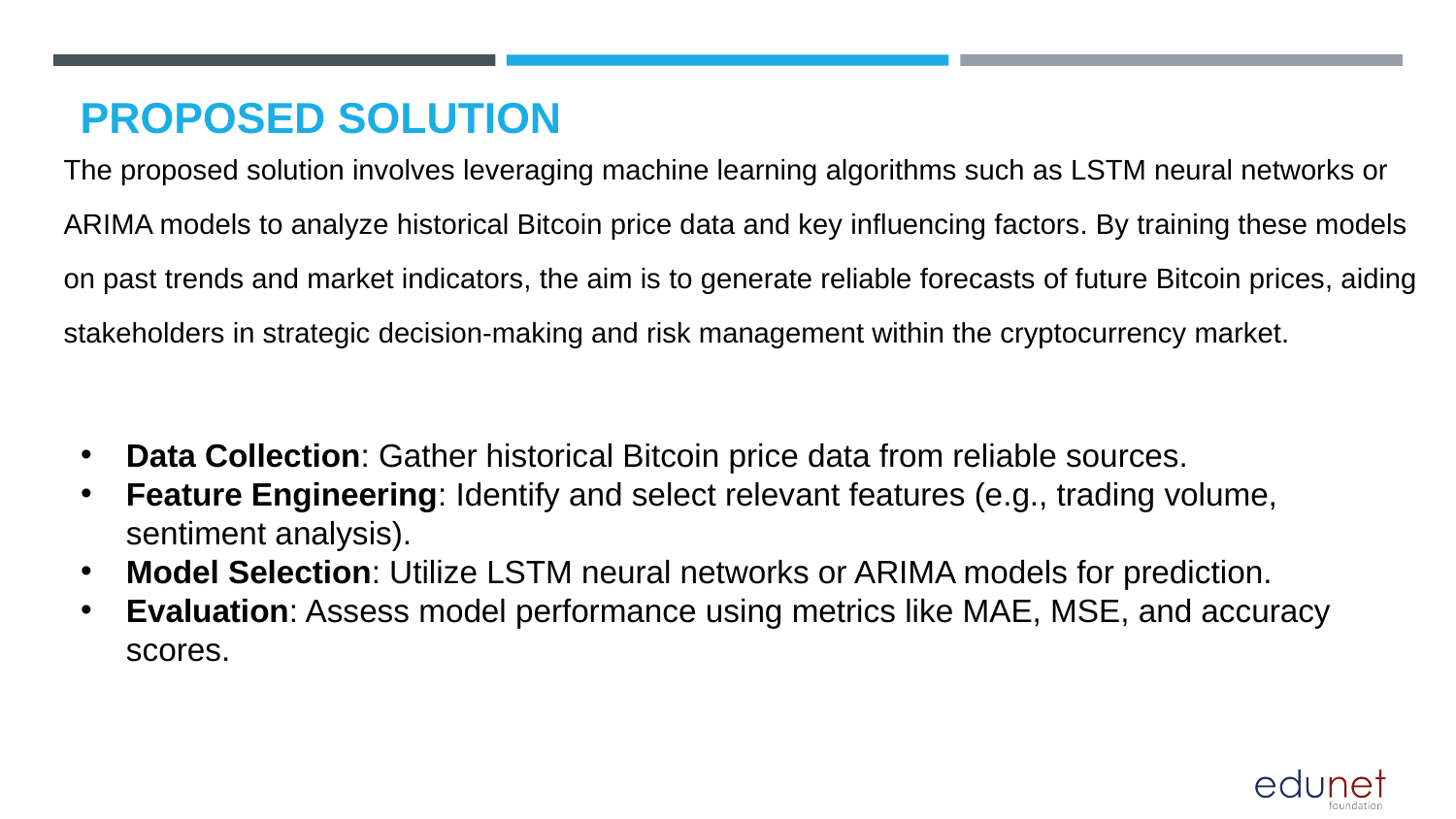

# PROPOSED SOLUTION
The proposed solution involves leveraging machine learning algorithms such as LSTM neural networks or ARIMA models to analyze historical Bitcoin price data and key influencing factors. By training these models on past trends and market indicators, the aim is to generate reliable forecasts of future Bitcoin prices, aiding stakeholders in strategic decision-making and risk management within the cryptocurrency market.

Data Collection: Gather historical Bitcoin price data from reliable sources.
Feature Engineering: Identify and select relevant features (e.g., trading volume, sentiment analysis).
Model Selection: Utilize LSTM neural networks or ARIMA models for prediction.
Evaluation: Assess model performance using metrics like MAE, MSE, and accuracy scores.